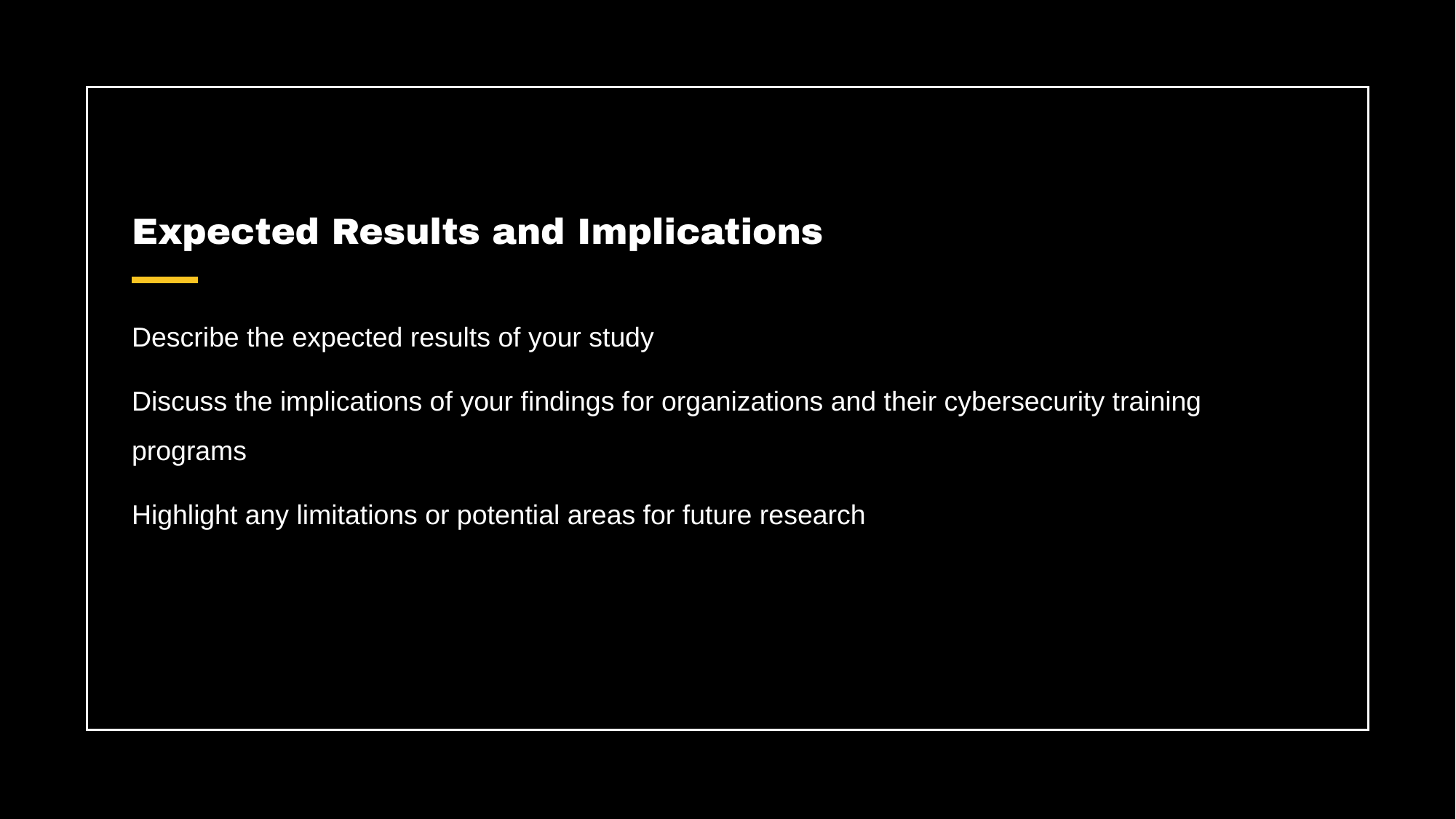

# Expected Results and Implications
Describe the expected results of your study
Discuss the implications of your findings for organizations and their cybersecurity training programs
Highlight any limitations or potential areas for future research